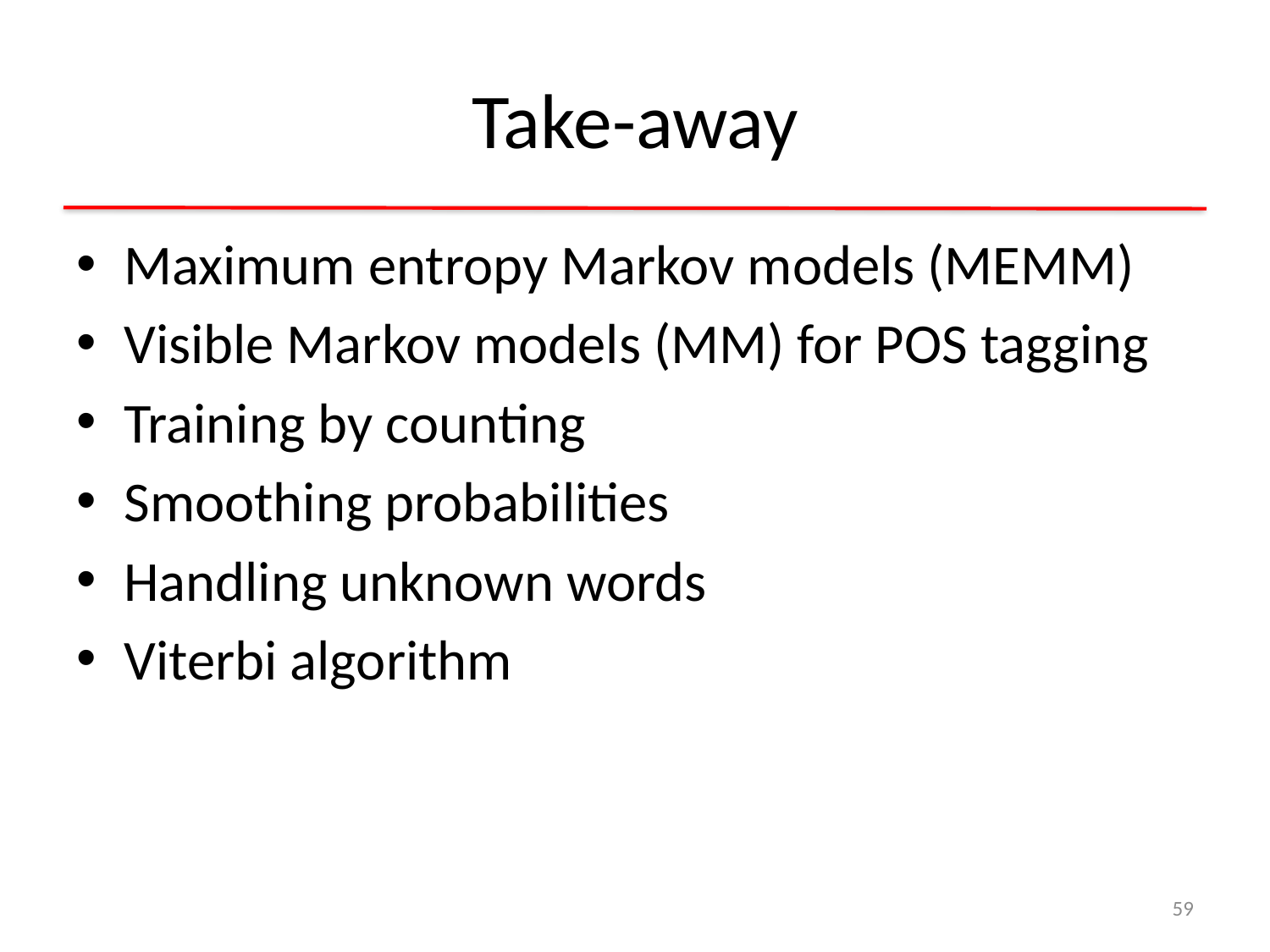

# Take-away
Maximum entropy Markov models (MEMM)
Visible Markov models (MM) for POS tagging
Training by counting
Smoothing probabilities
Handling unknown words
Viterbi algorithm
59